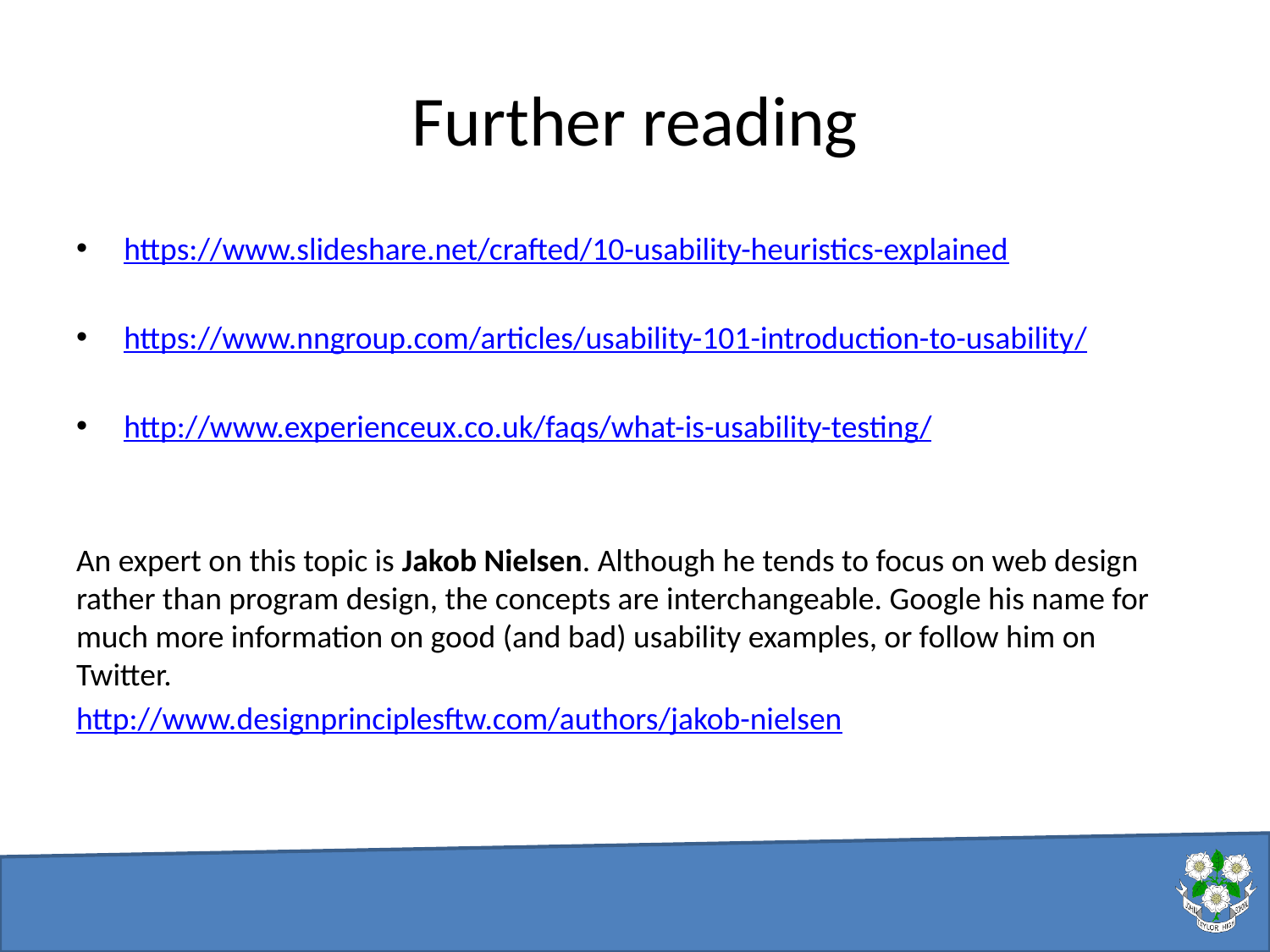

# Further reading
https://www.slideshare.net/crafted/10-usability-heuristics-explained

https://www.nngroup.com/articles/usability-101-introduction-to-usability/

http://www.experienceux.co.uk/faqs/what-is-usability-testing/

An expert on this topic is Jakob Nielsen. Although he tends to focus on web design rather than program design, the concepts are interchangeable. Google his name for much more information on good (and bad) usability examples, or follow him on Twitter.
http://www.designprinciplesftw.com/authors/jakob-nielsen